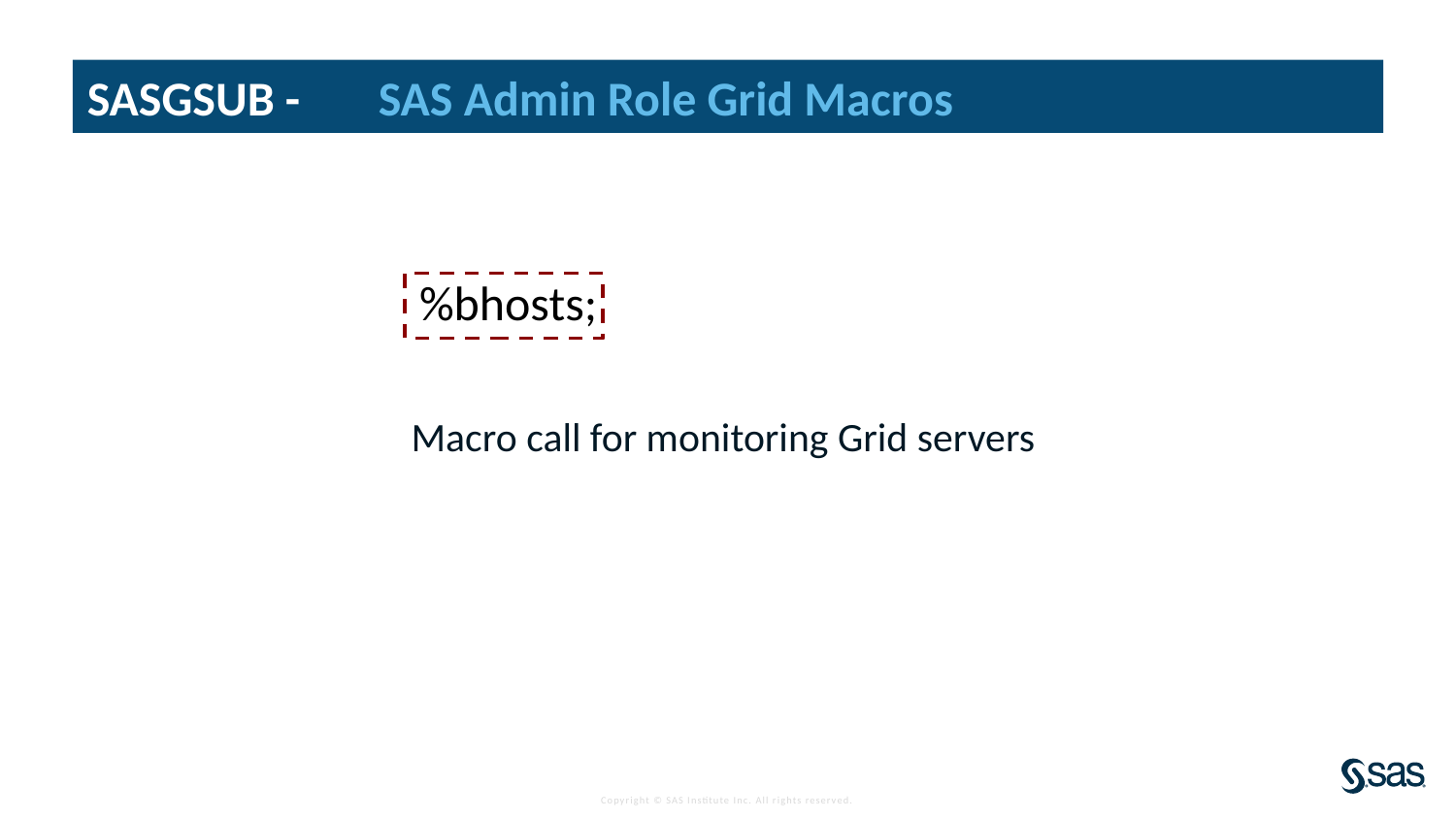

# SASGSUB -  	SAS Admin Role Grid Macros
%bhosts;

Macro call for monitoring Grid servers